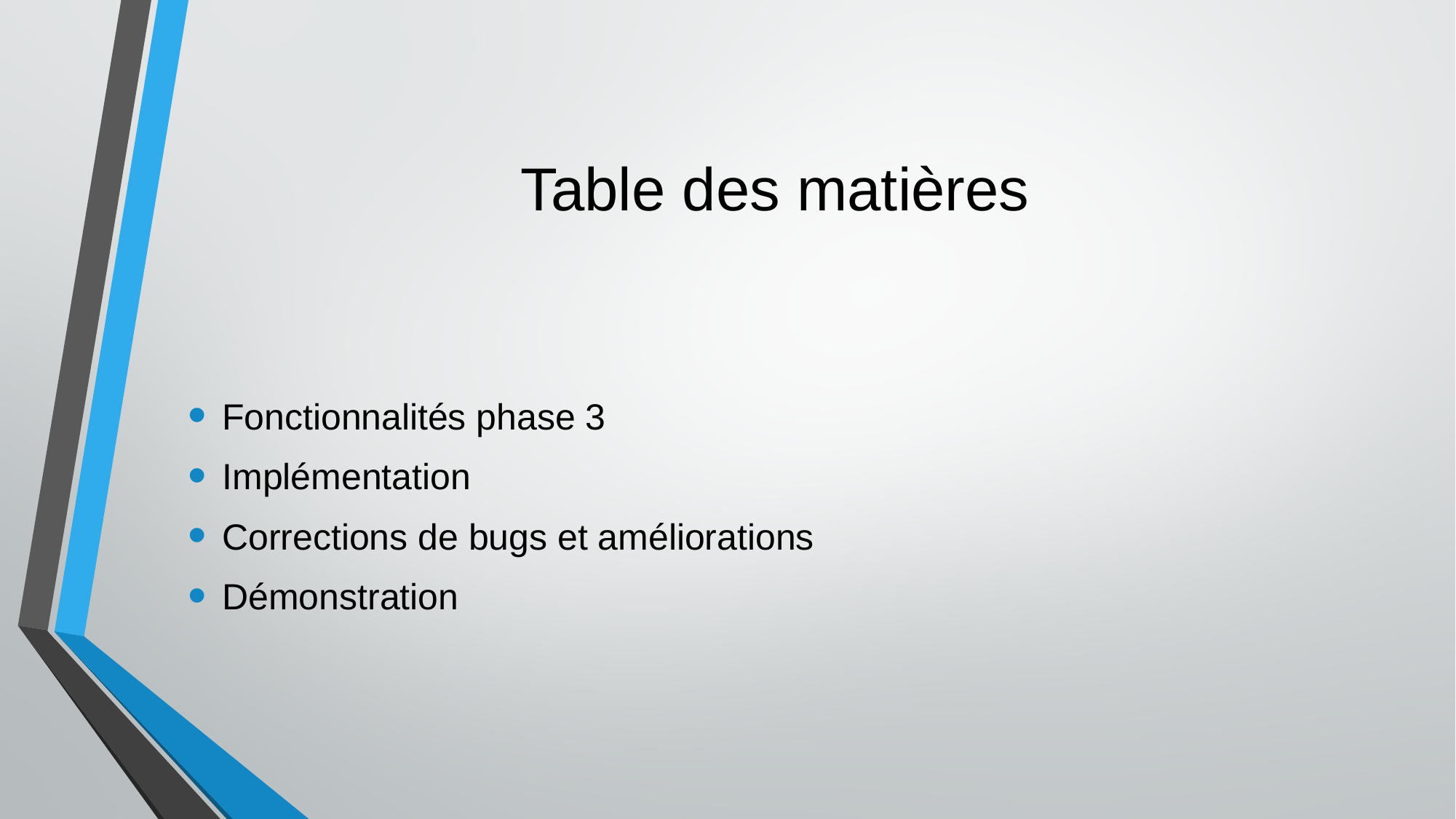

# Table des matières
Fonctionnalités phase 3
Implémentation
Corrections de bugs et améliorations
Démonstration